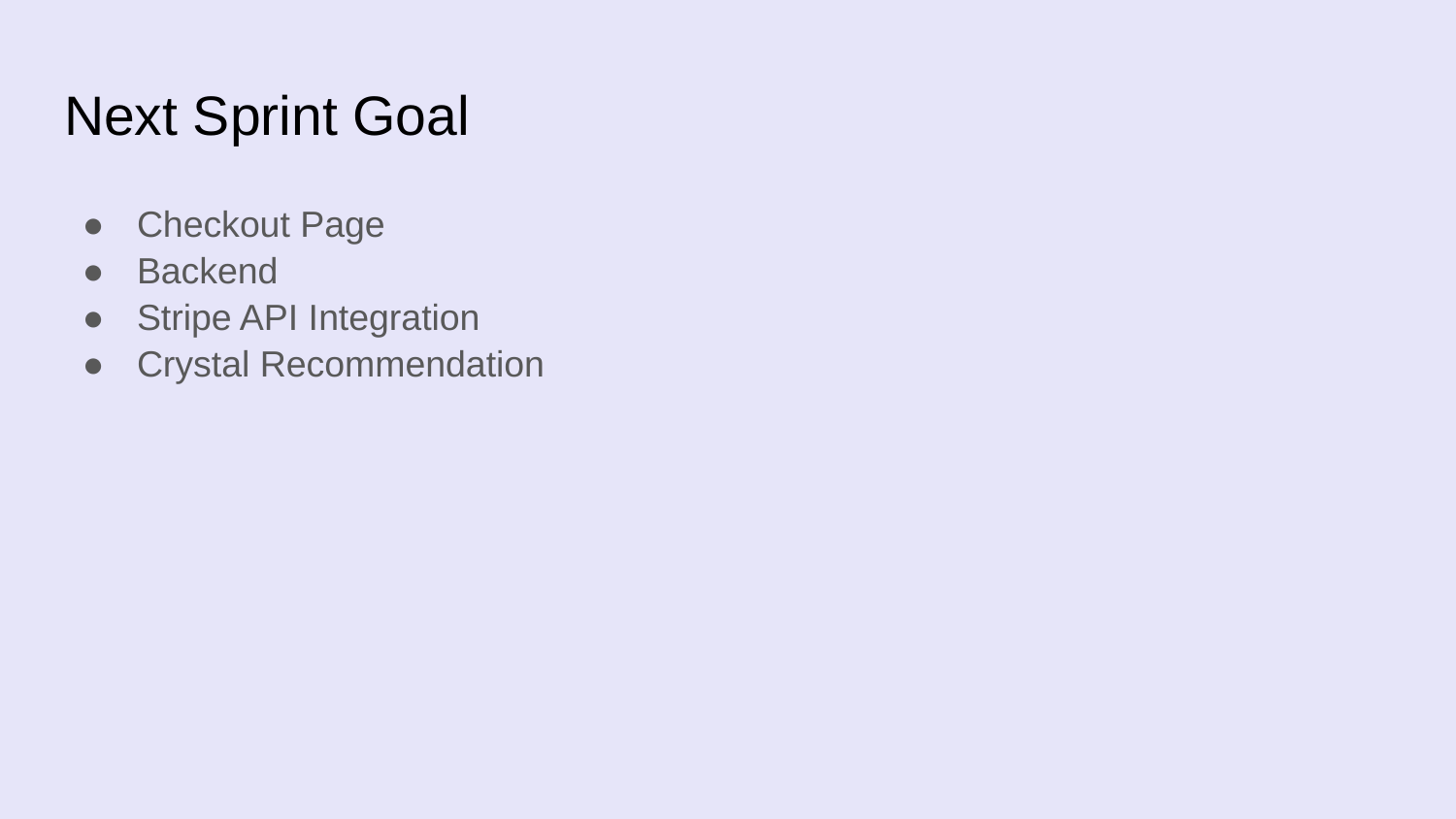

# Next Sprint Goal
Checkout Page
Backend
Stripe API Integration
Crystal Recommendation